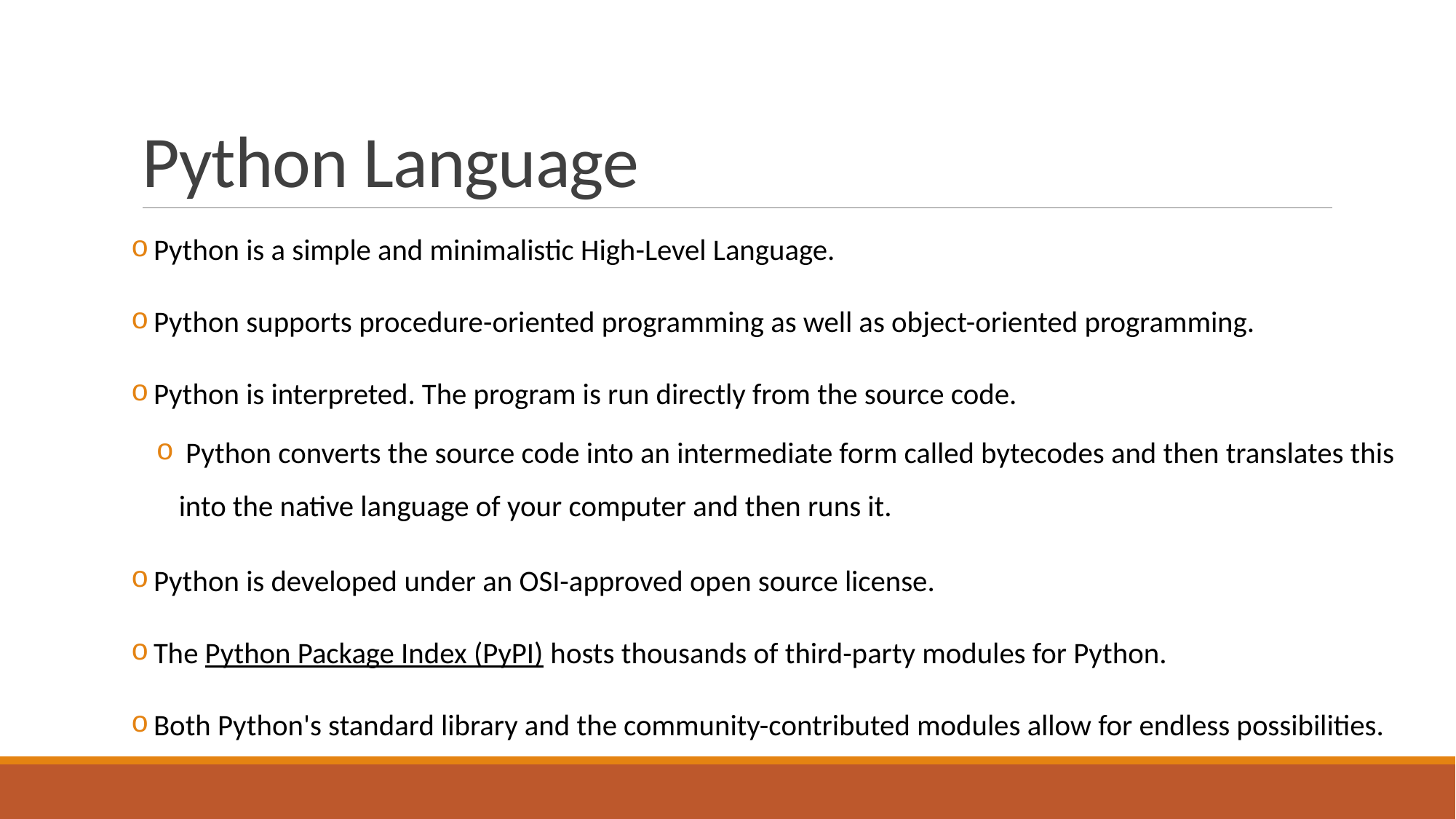

# Python Language
 Python is a simple and minimalistic High-Level Language.
 Python supports procedure-oriented programming as well as object-oriented programming.
 Python is interpreted. The program is run directly from the source code.
 Python converts the source code into an intermediate form called bytecodes and then translates this into the native language of your computer and then runs it.
 Python is developed under an OSI-approved open source license.
 The Python Package Index (PyPI) hosts thousands of third-party modules for Python.
 Both Python's standard library and the community-contributed modules allow for endless possibilities.